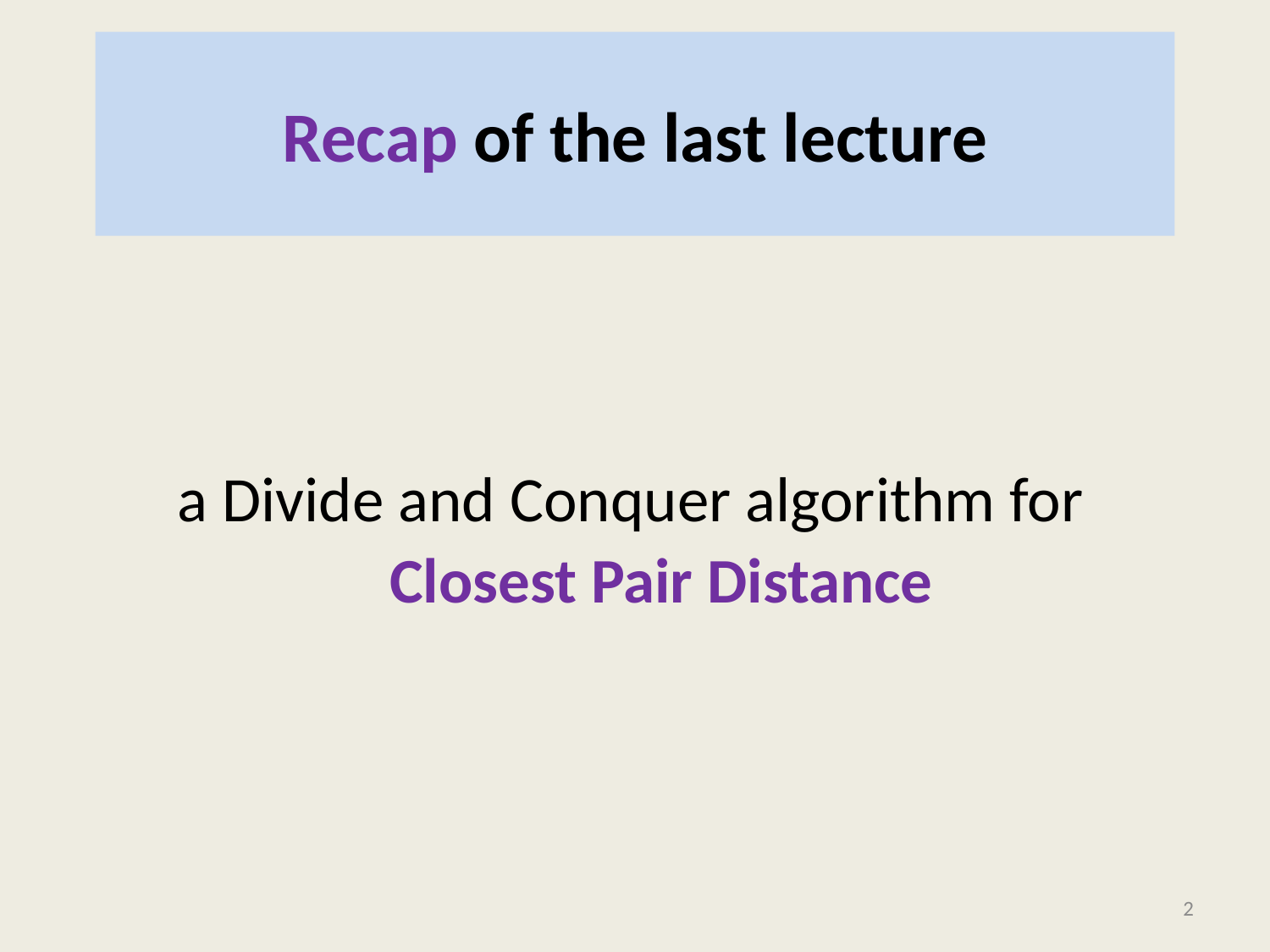

# Recap of the last lecture
a Divide and Conquer algorithm for
Closest Pair Distance
2